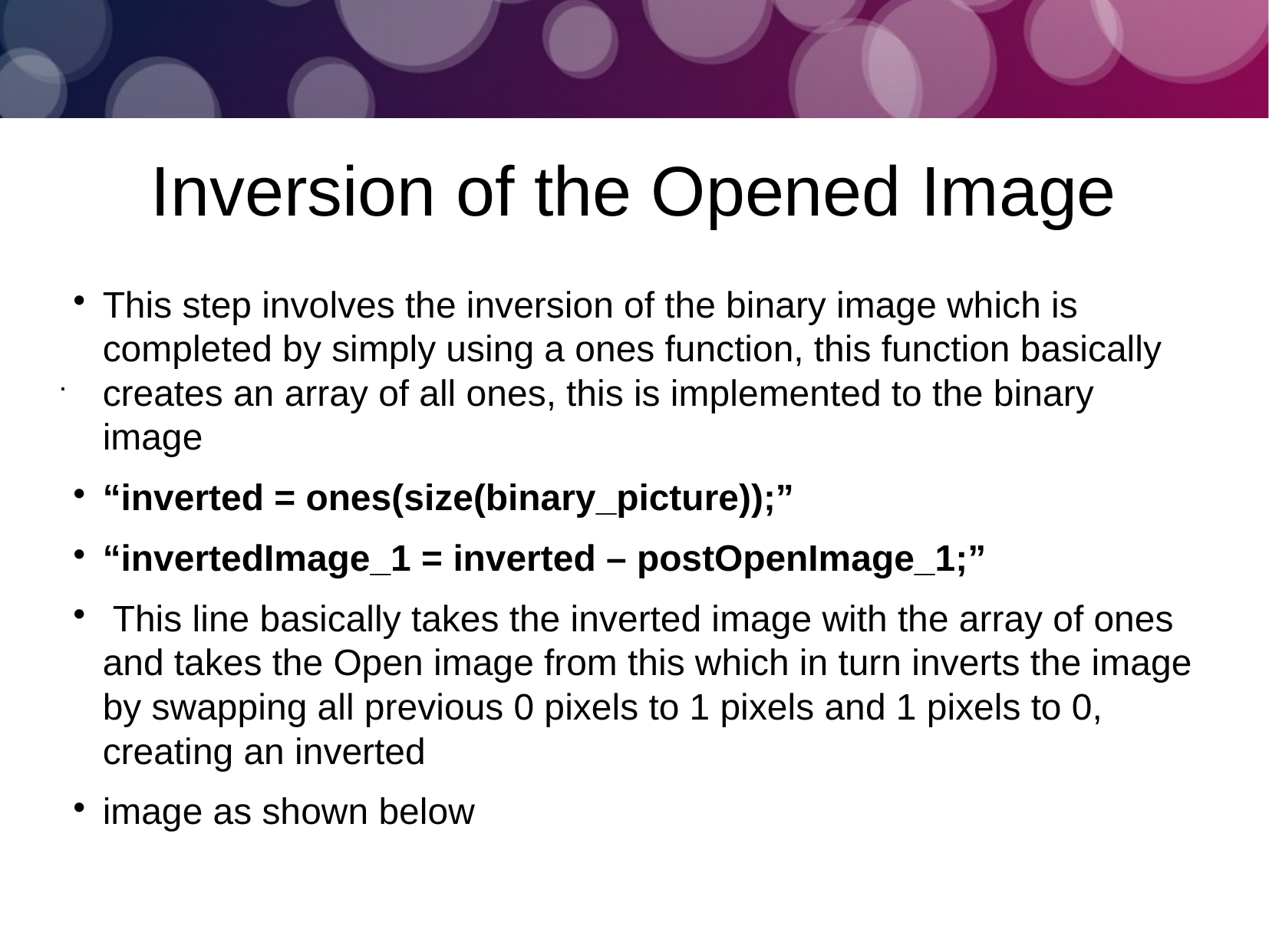

Inversion of the Opened Image
This step involves the inversion of the binary image which is completed by simply using a ones function, this function basically creates an array of all ones, this is implemented to the binary image
“inverted = ones(size(binary_picture));”
“invertedImage_1 = inverted – postOpenImage_1;”
 This line basically takes the inverted image with the array of ones and takes the Open image from this which in turn inverts the image by swapping all previous 0 pixels to 1 pixels and 1 pixels to 0, creating an inverted
image as shown below

.